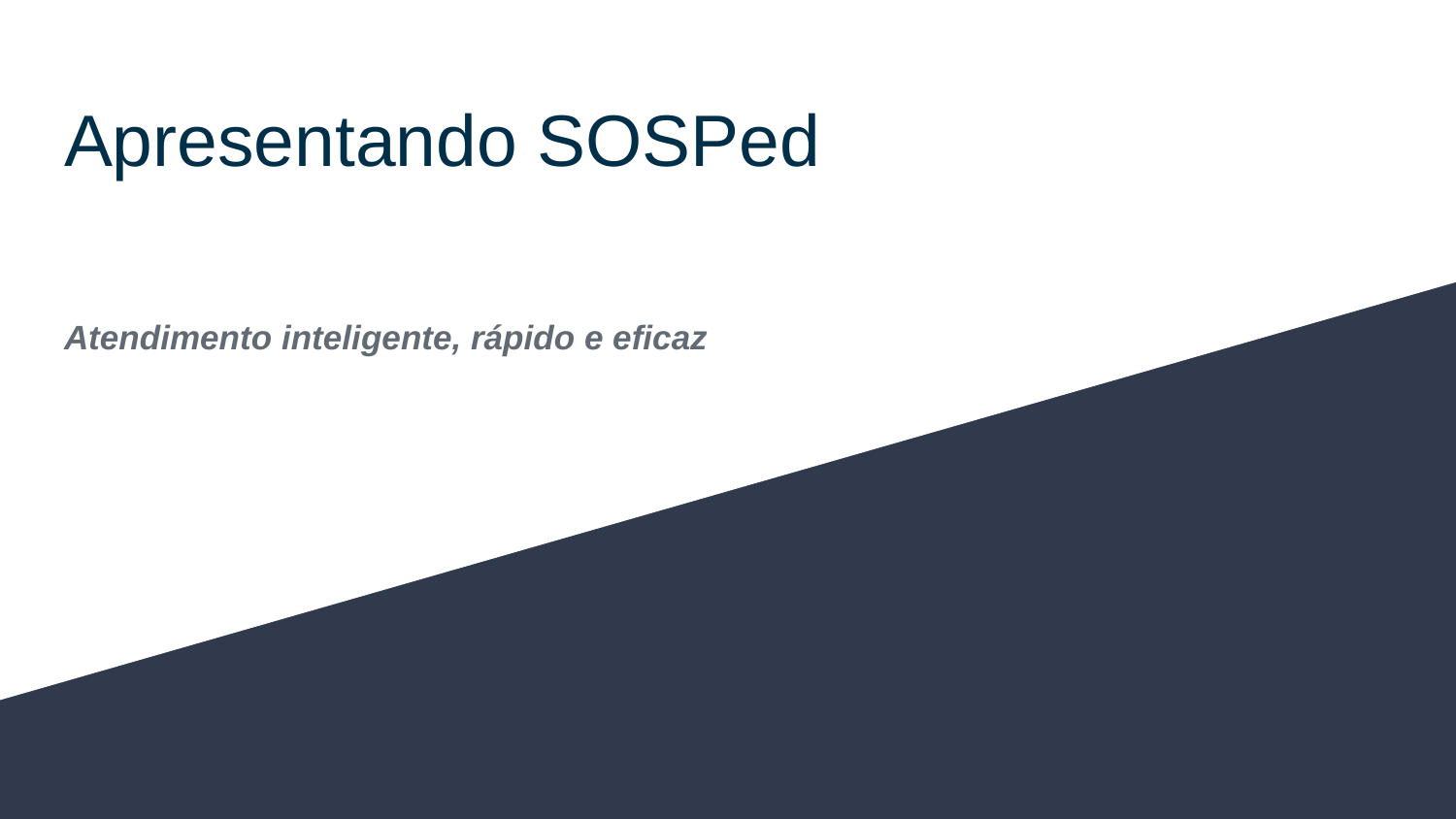

# Apresentando SOSPed
Atendimento inteligente, rápido e eficaz